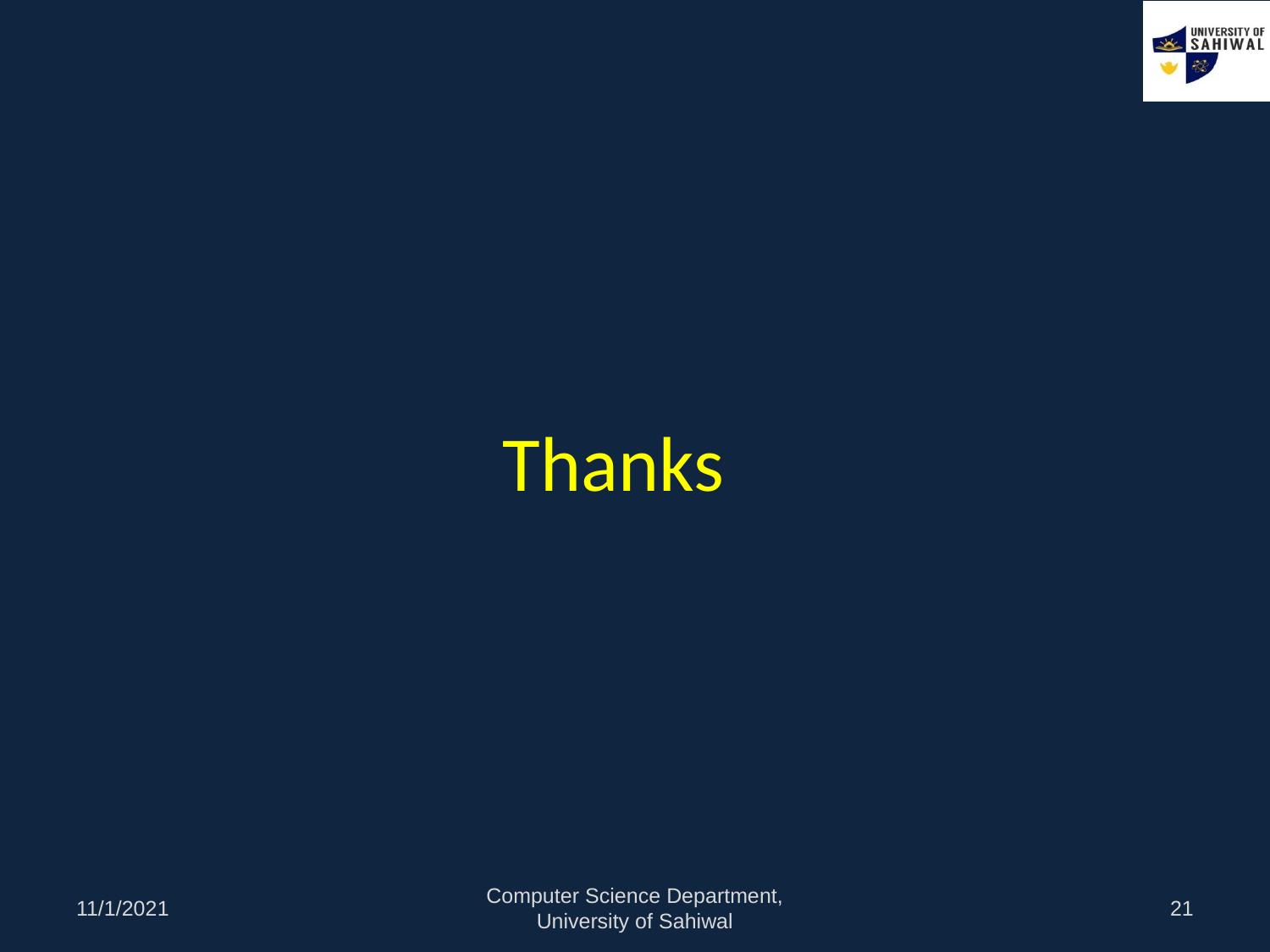

# Thanks
11/1/2021
Computer Science Department, University of Sahiwal
21